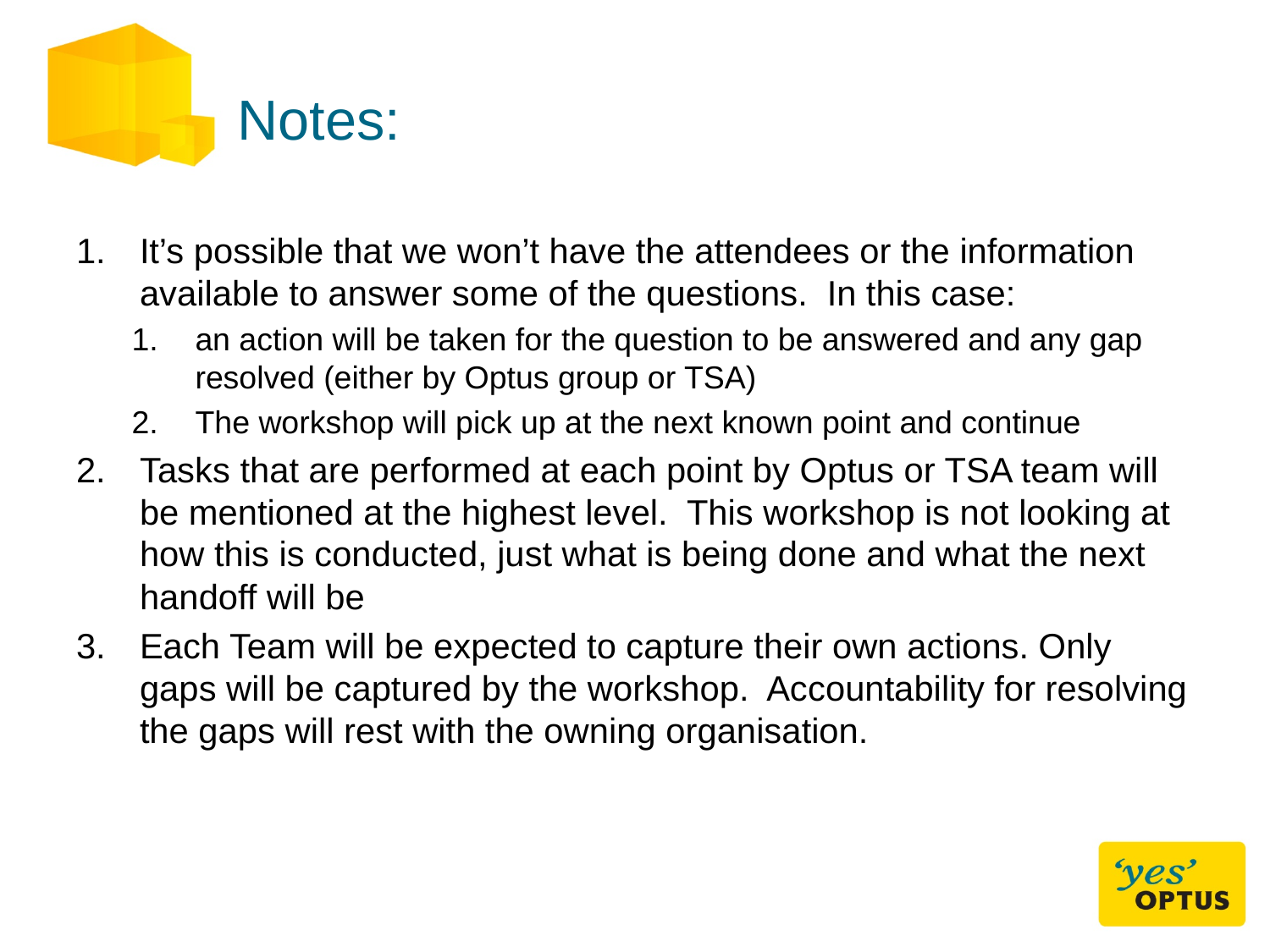

# Notes:
It’s possible that we won’t have the attendees or the information available to answer some of the questions.  In this case:
an action will be taken for the question to be answered and any gap resolved (either by Optus group or TSA)
The workshop will pick up at the next known point and continue
Tasks that are performed at each point by Optus or TSA team will be mentioned at the highest level.  This workshop is not looking at how this is conducted, just what is being done and what the next handoff will be
Each Team will be expected to capture their own actions. Only gaps will be captured by the workshop.  Accountability for resolving the gaps will rest with the owning organisation.